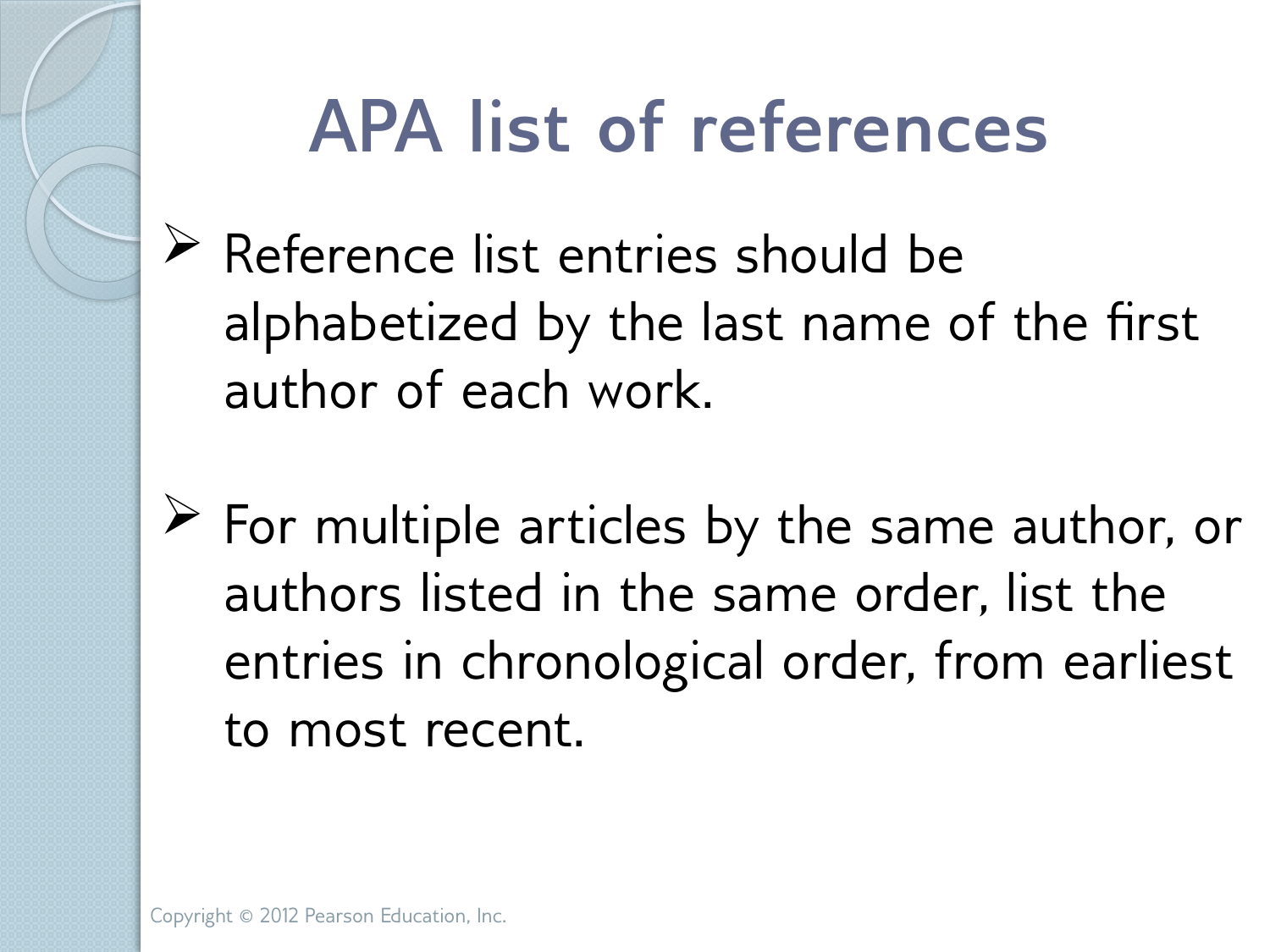

# APA list of references
Reference list entries should be alphabetized by the last name of the first author of each work.

For multiple articles by the same author, or authors listed in the same order, list the entries in chronological order, from earliest to most recent.
Copyright © 2012 Pearson Education, Inc.